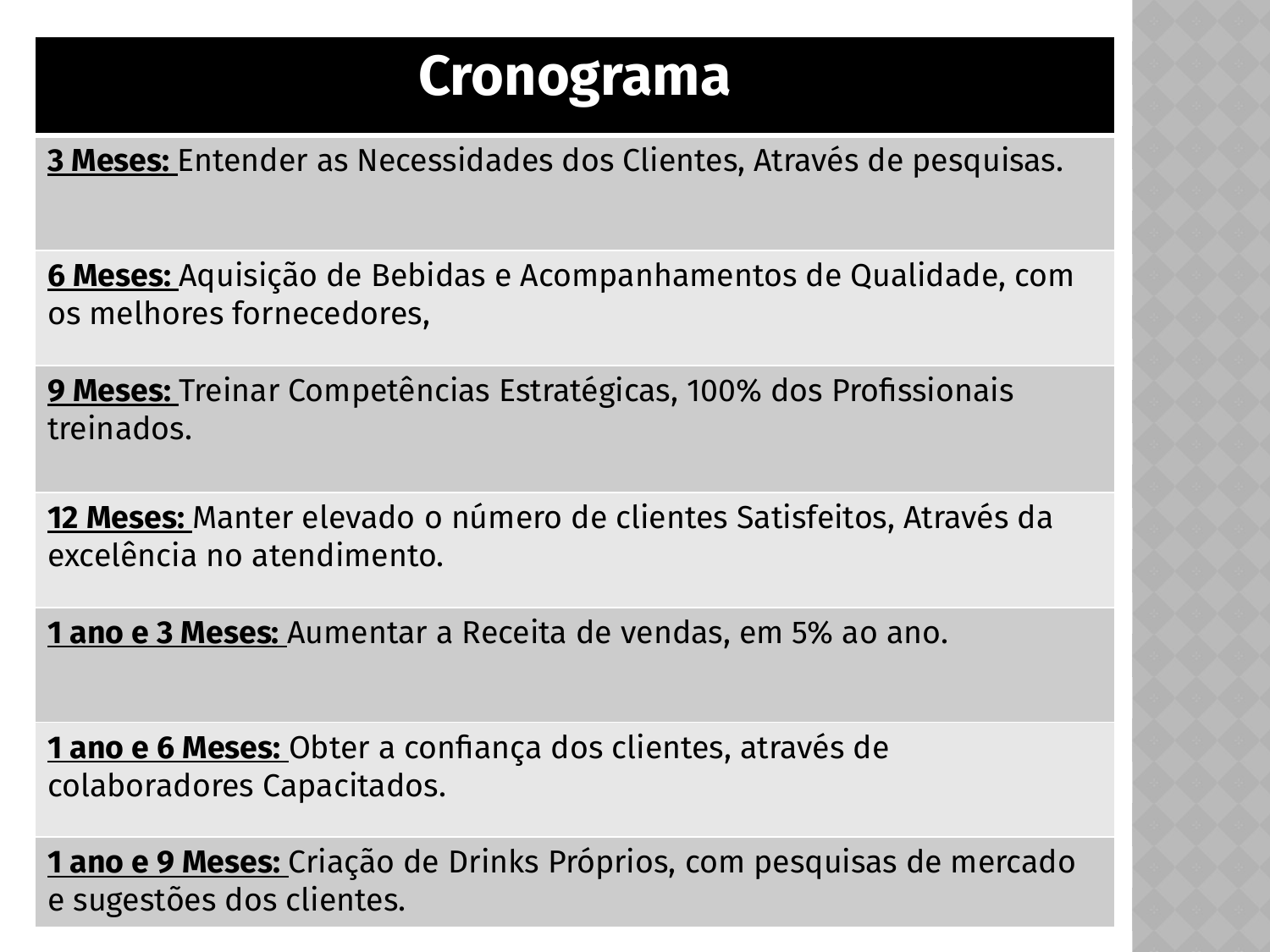

| Cronograma |
| --- |
| 3 Meses: Entender as Necessidades dos Clientes, Através de pesquisas. |
| 6 Meses: Aquisição de Bebidas e Acompanhamentos de Qualidade, com os melhores fornecedores, |
| 9 Meses: Treinar Competências Estratégicas, 100% dos Profissionais treinados. |
| 12 Meses: Manter elevado o número de clientes Satisfeitos, Através da excelência no atendimento. |
| 1 ano e 3 Meses: Aumentar a Receita de vendas, em 5% ao ano. |
| 1 ano e 6 Meses: Obter a confiança dos clientes, através de colaboradores Capacitados. |
| 1 ano e 9 Meses: Criação de Drinks Próprios, com pesquisas de mercado e sugestões dos clientes. |
#